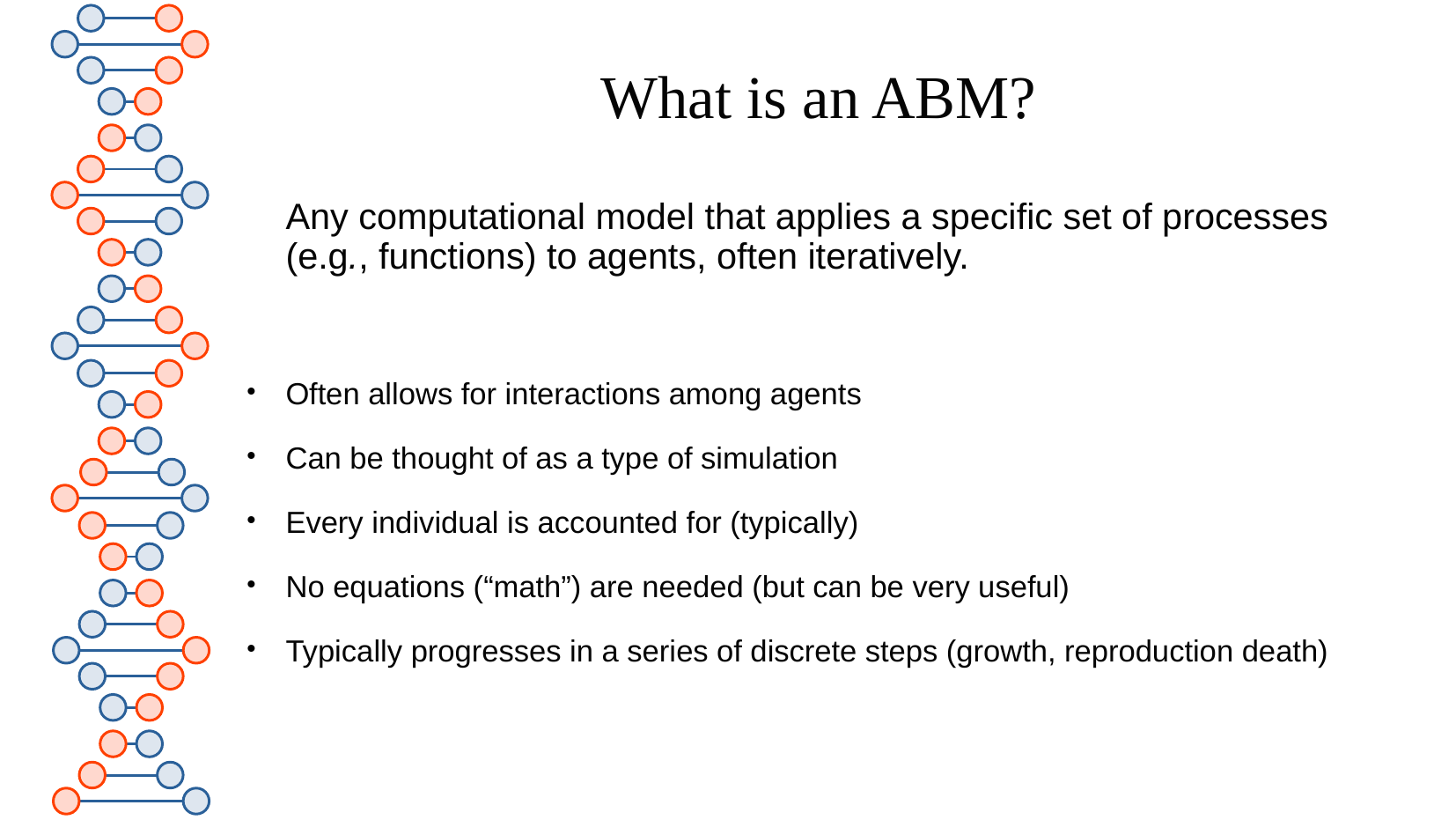

# What is an ABM?
Any computational model that applies a specific set of processes (e.g., functions) to agents, often iteratively.

Often allows for interactions among agents
Can be thought of as a type of simulation
Every individual is accounted for (typically)
No equations (“math”) are needed (but can be very useful)
Typically progresses in a series of discrete steps (growth, reproduction death)